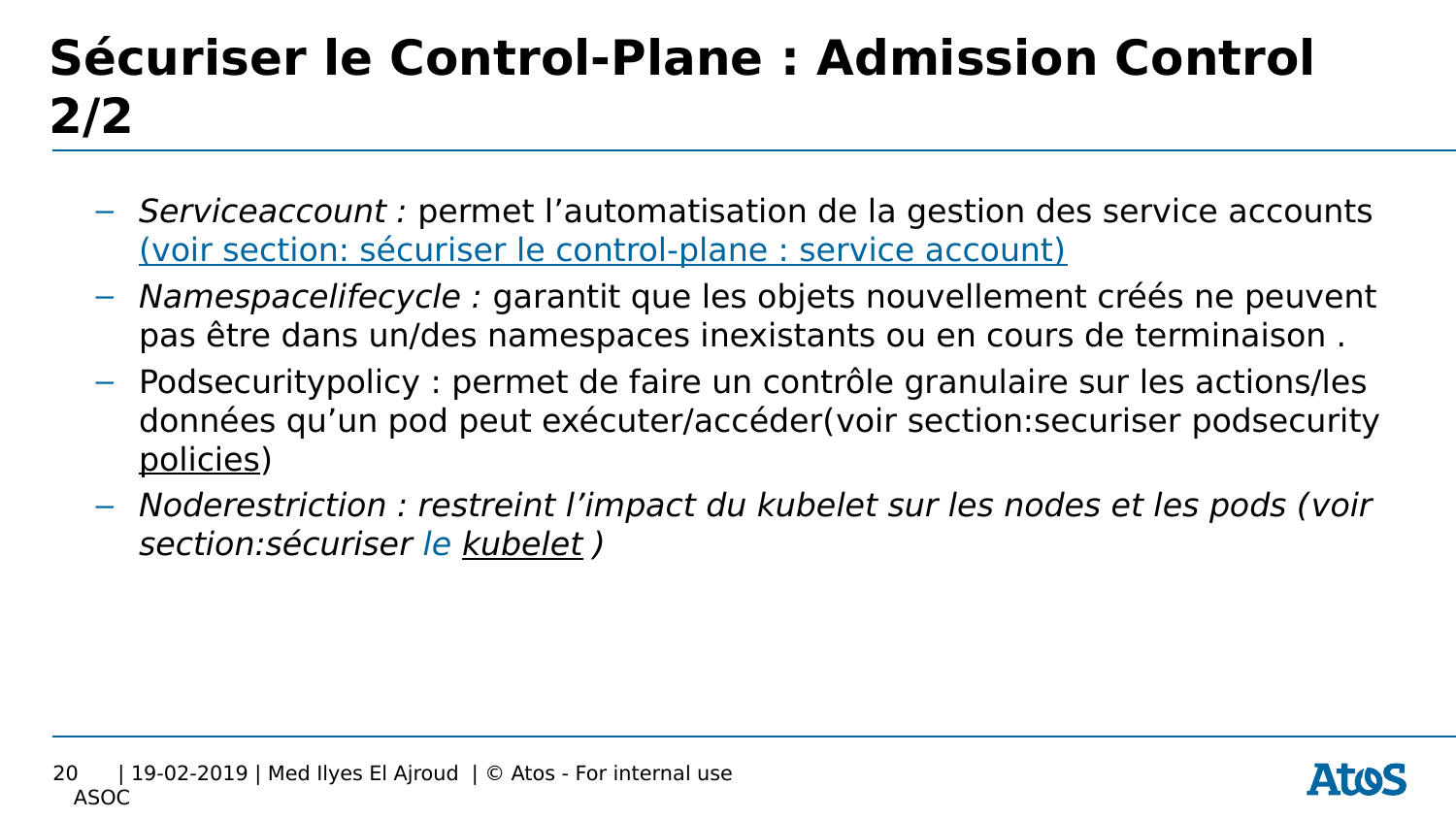

# Sécuriser le Control-Plane : Admission Control 2/2
Serviceaccount : permet l’automatisation de la gestion des service accounts (voir section: sécuriser le control-plane : service account)
Namespacelifecycle : garantit que les objets nouvellement créés ne peuvent pas être dans un/des namespaces inexistants ou en cours de terminaison .
Podsecuritypolicy : permet de faire un contrôle granulaire sur les actions/les données qu’un pod peut exécuter/accéder(voir section:securiser podsecurity policies)
Noderestriction : restreint l’impact du kubelet sur les nodes et les pods (voir section:sécuriser le kubelet )
20